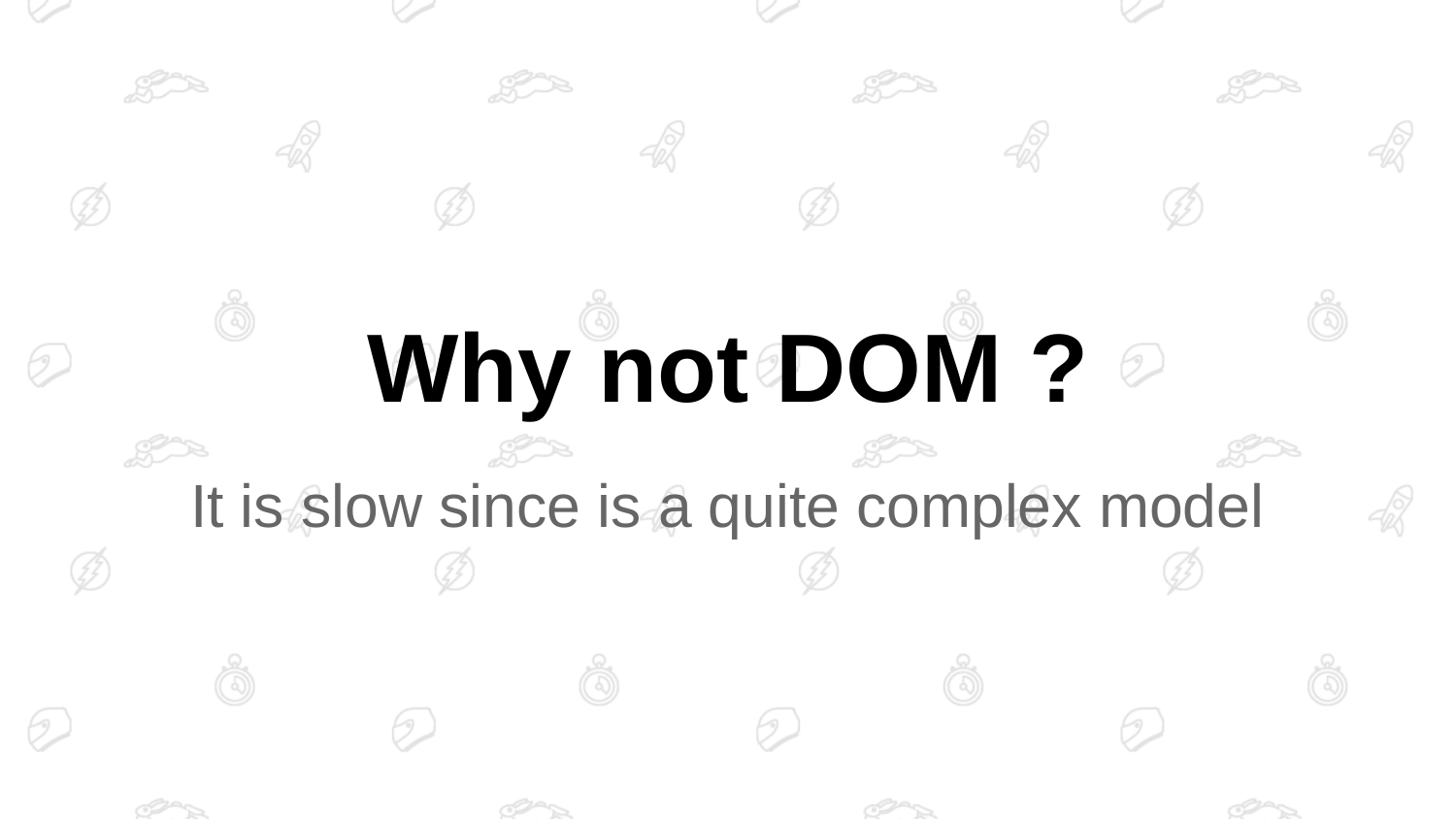

# Why not DOM ?
It is slow since is a quite complex model